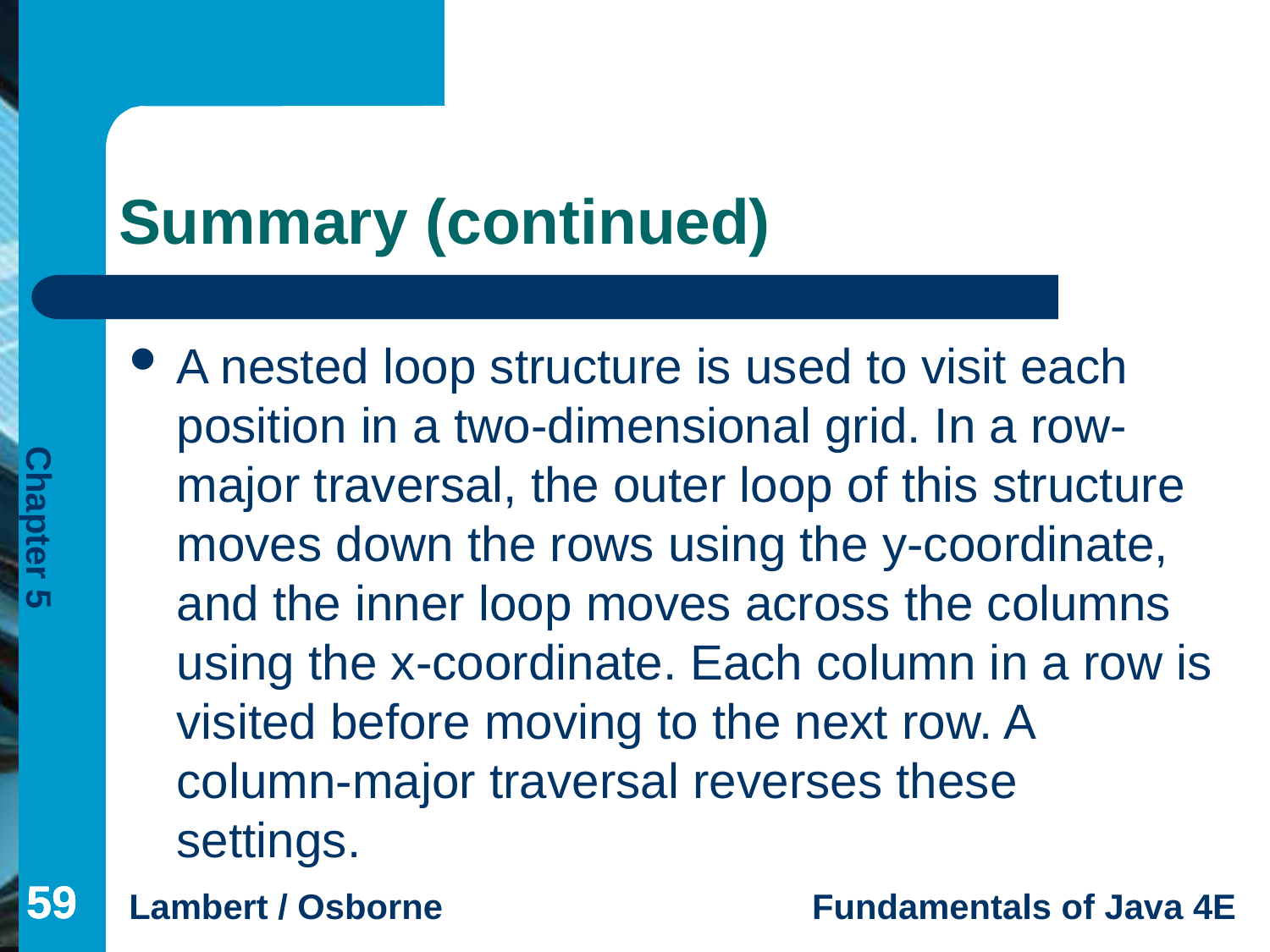

# Summary (continued)
A nested loop structure is used to visit each position in a two-dimensional grid. In a row-major traversal, the outer loop of this structure moves down the rows using the y-coordinate, and the inner loop moves across the columns using the x-coordinate. Each column in a row is visited before moving to the next row. A column-major traversal reverses these settings.
59
59
59